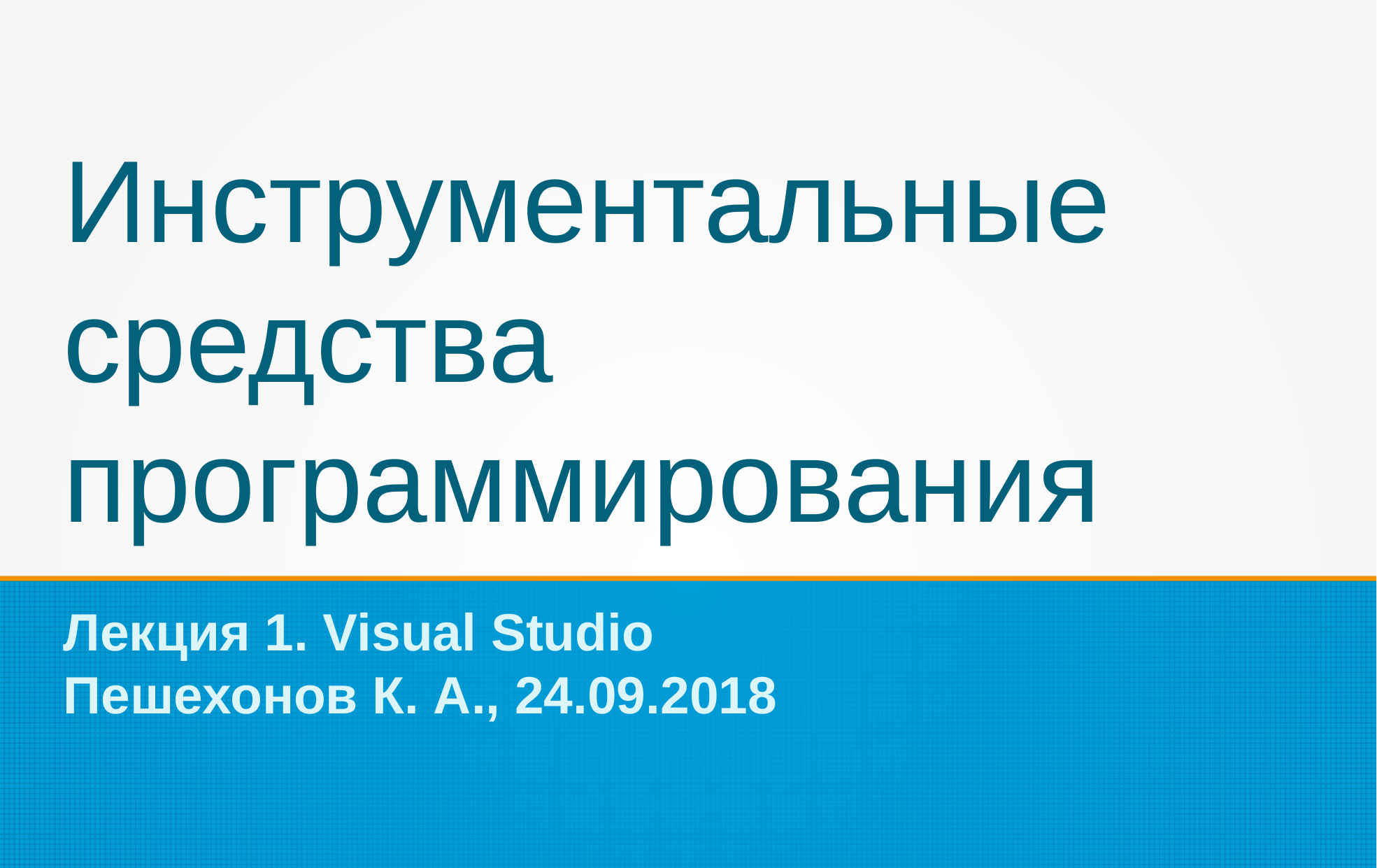

Инструментальные средства программирования
Лекция 1. Visual Studio
Пешехонов К. А., 24.09.2018